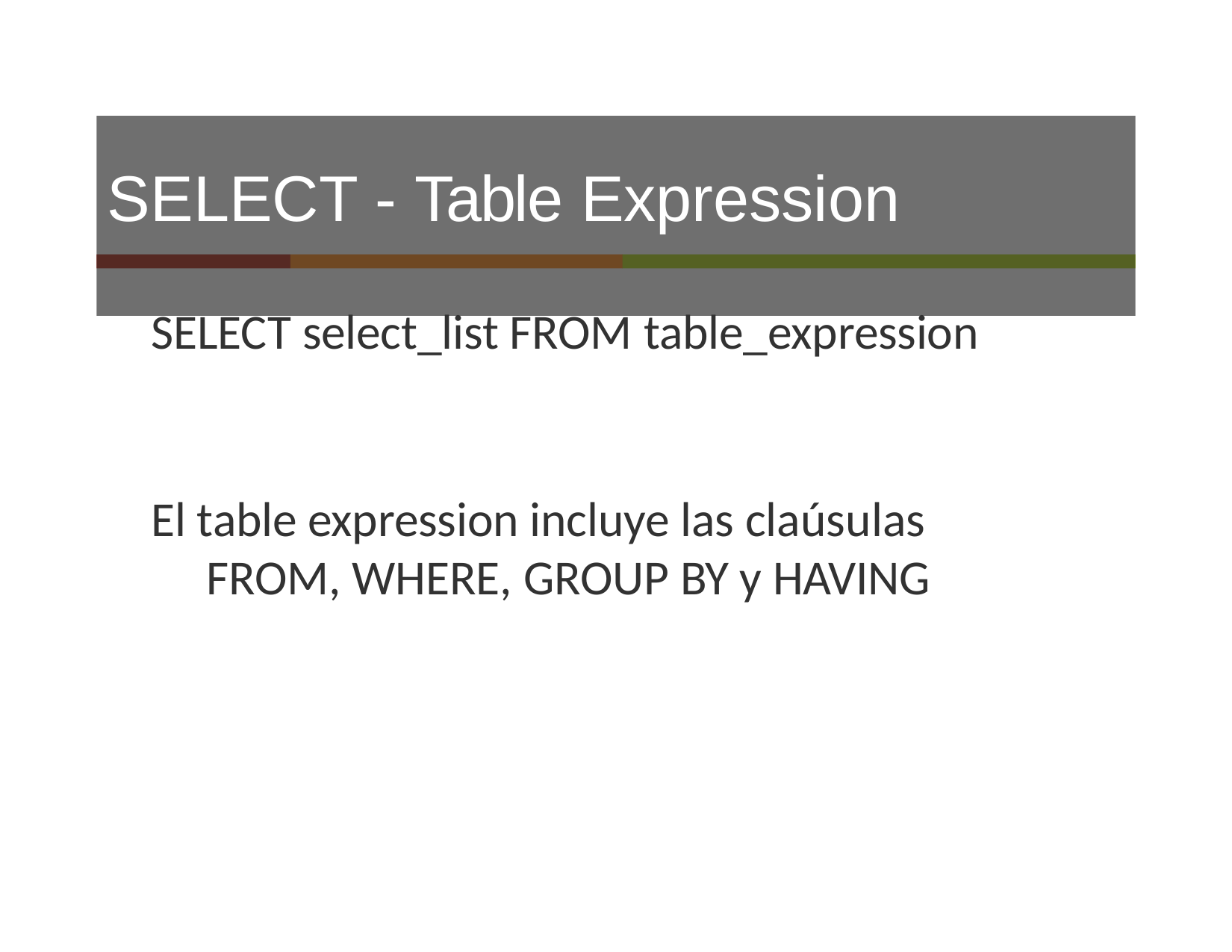

# SELECT - Table Expression
SELECT select_list FROM table_expression

El table expression incluye las claúsulas  FROM, WHERE, GROUP BY y HAVING